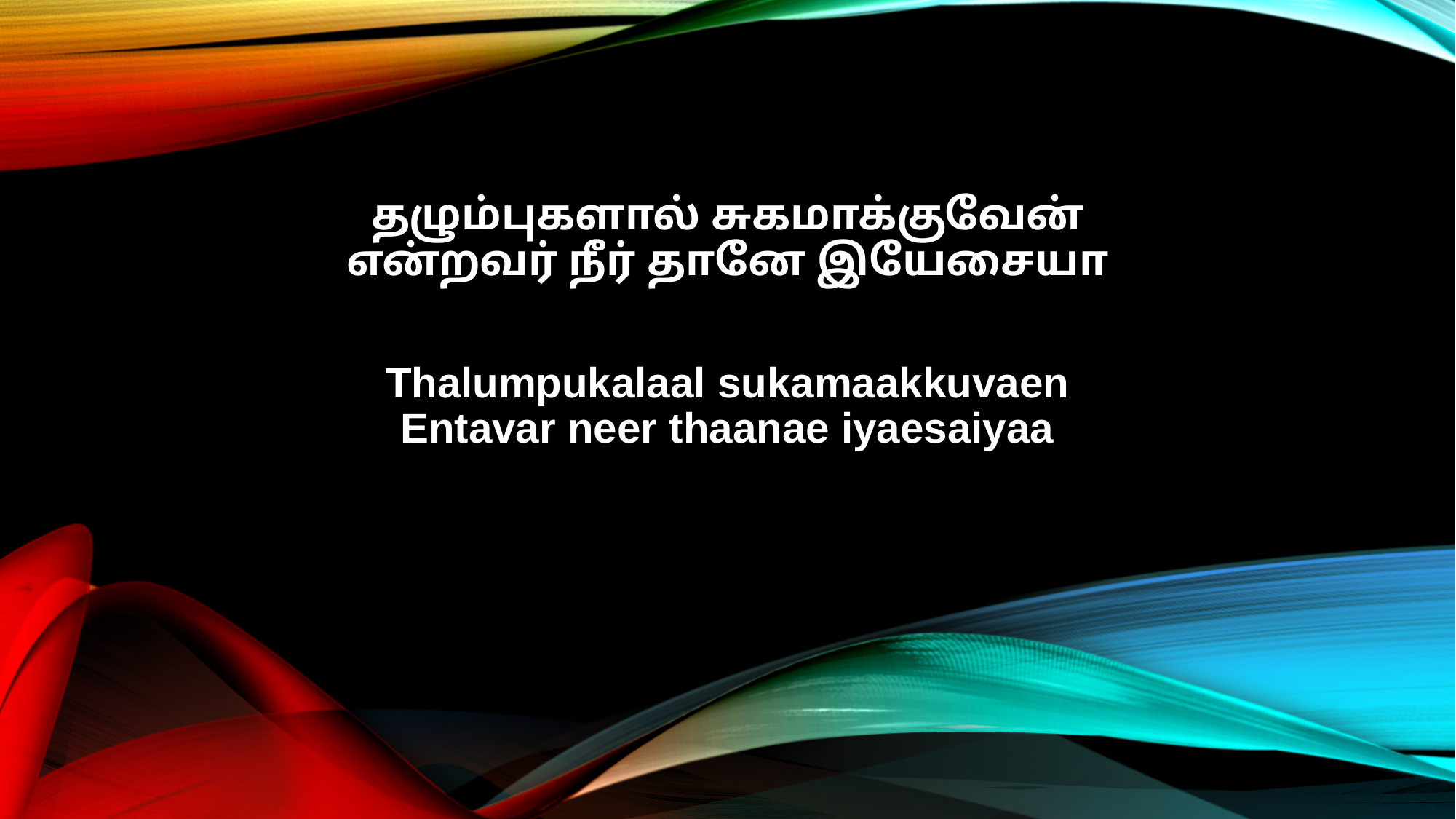

தழும்புகளால் சுகமாக்குவேன்
என்றவர் நீர் தானே இயேசையா

Thalumpukalaal sukamaakkuvaen
Entavar neer thaanae iyaesaiyaa